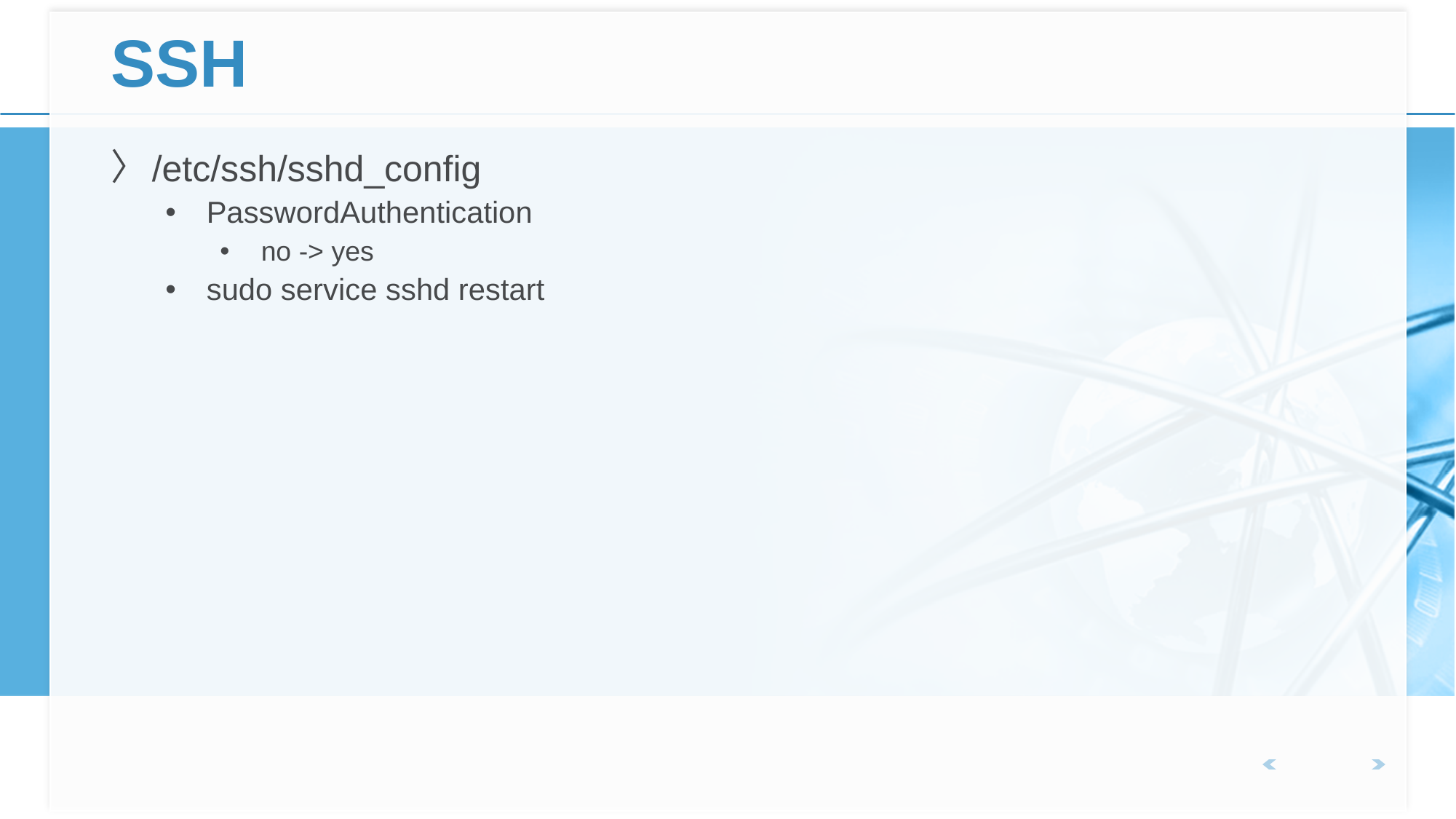

# SSH
/etc/ssh/sshd_config
PasswordAuthentication
no -> yes
sudo service sshd restart